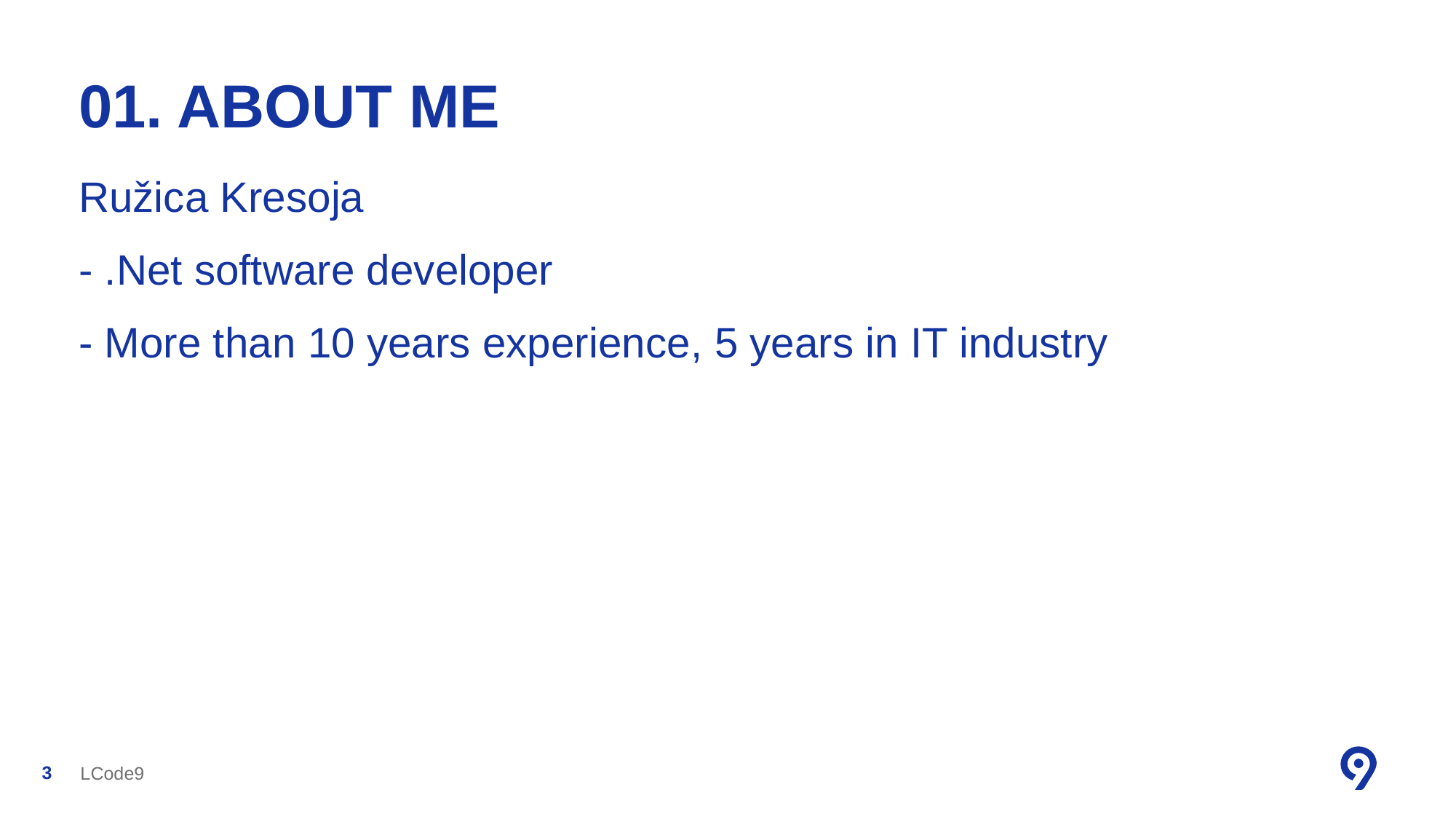

# 01. About me
Ružica Kresoja

- .Net software developer

- More than 10 years experience, 5 years in IT industry

LCode9
3